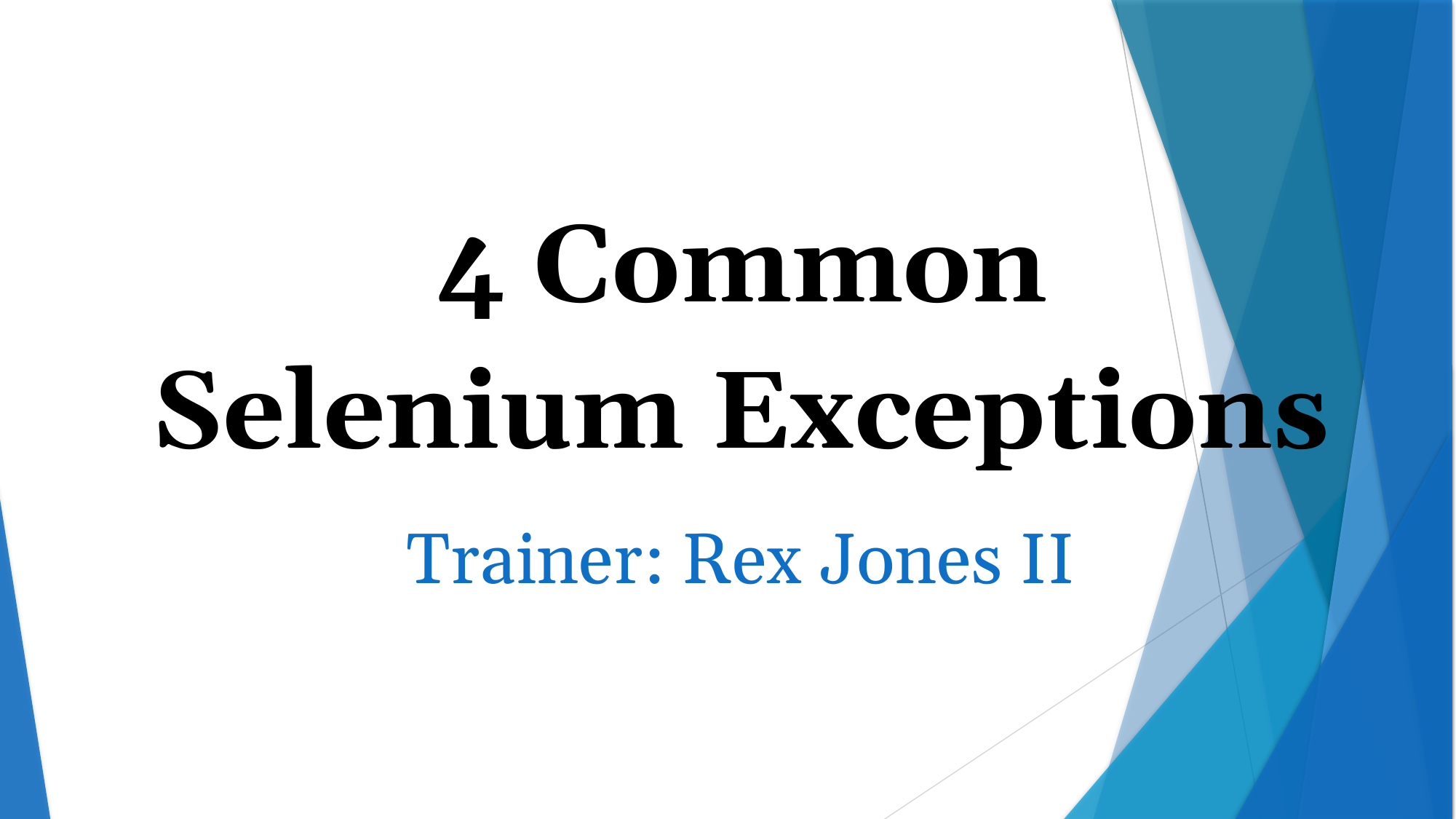

4 Common
Selenium Exceptions
Trainer: Rex Jones II